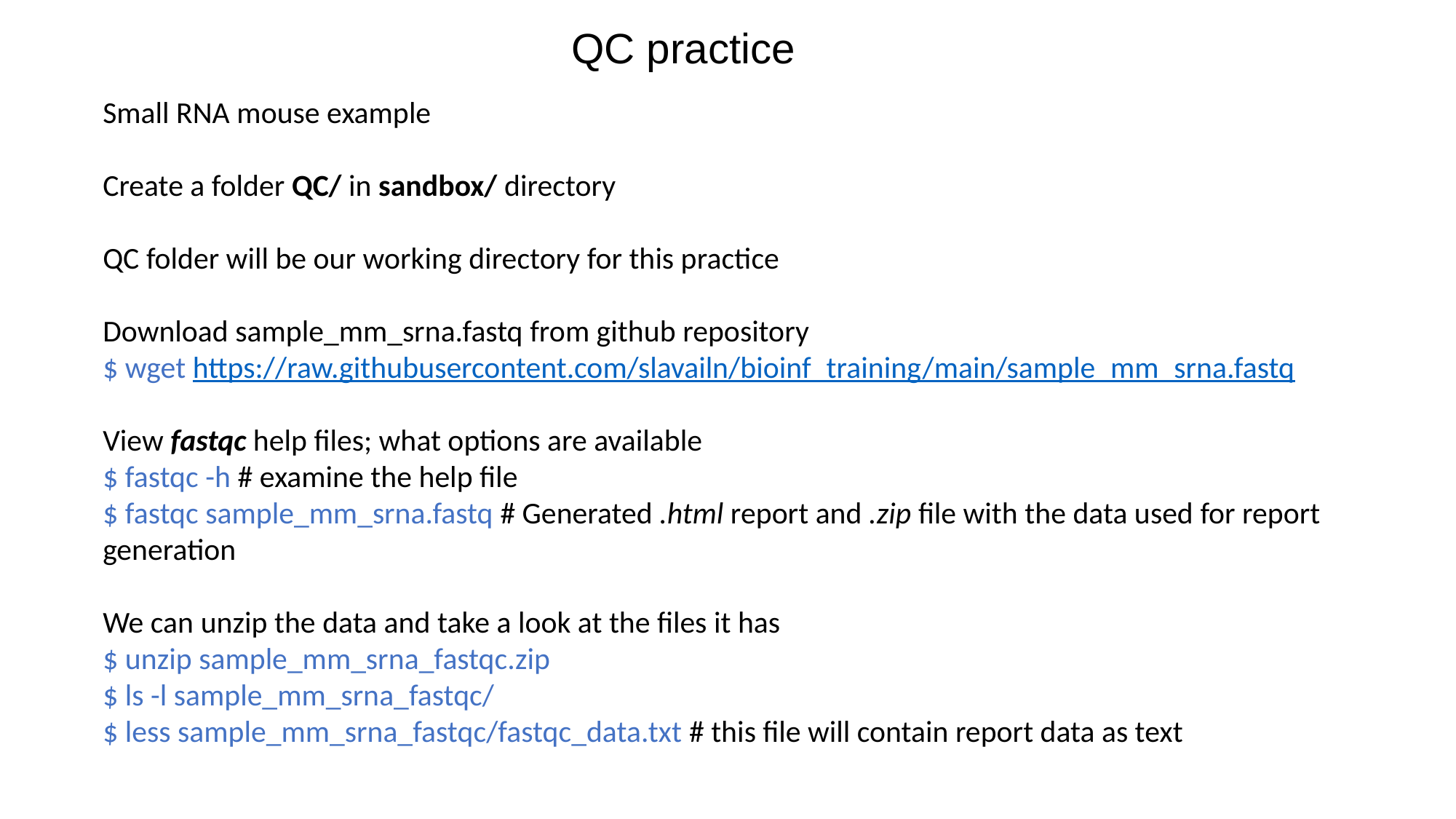

QC practice
Small RNA mouse example

Create a folder QC/ in sandbox/ directory

QC folder will be our working directory for this practice

Download sample_mm_srna.fastq from github repository
$ wget https://raw.githubusercontent.com/slavailn/bioinf_training/main/sample_mm_srna.fastq

View fastqc help files; what options are available
$ fastqc -h # examine the help file
$ fastqc sample_mm_srna.fastq # Generated .html report and .zip file with the data used for report generation

We can unzip the data and take a look at the files it has
$ unzip sample_mm_srna_fastqc.zip
$ ls -l sample_mm_srna_fastqc/
$ less sample_mm_srna_fastqc/fastqc_data.txt # this file will contain report data as text